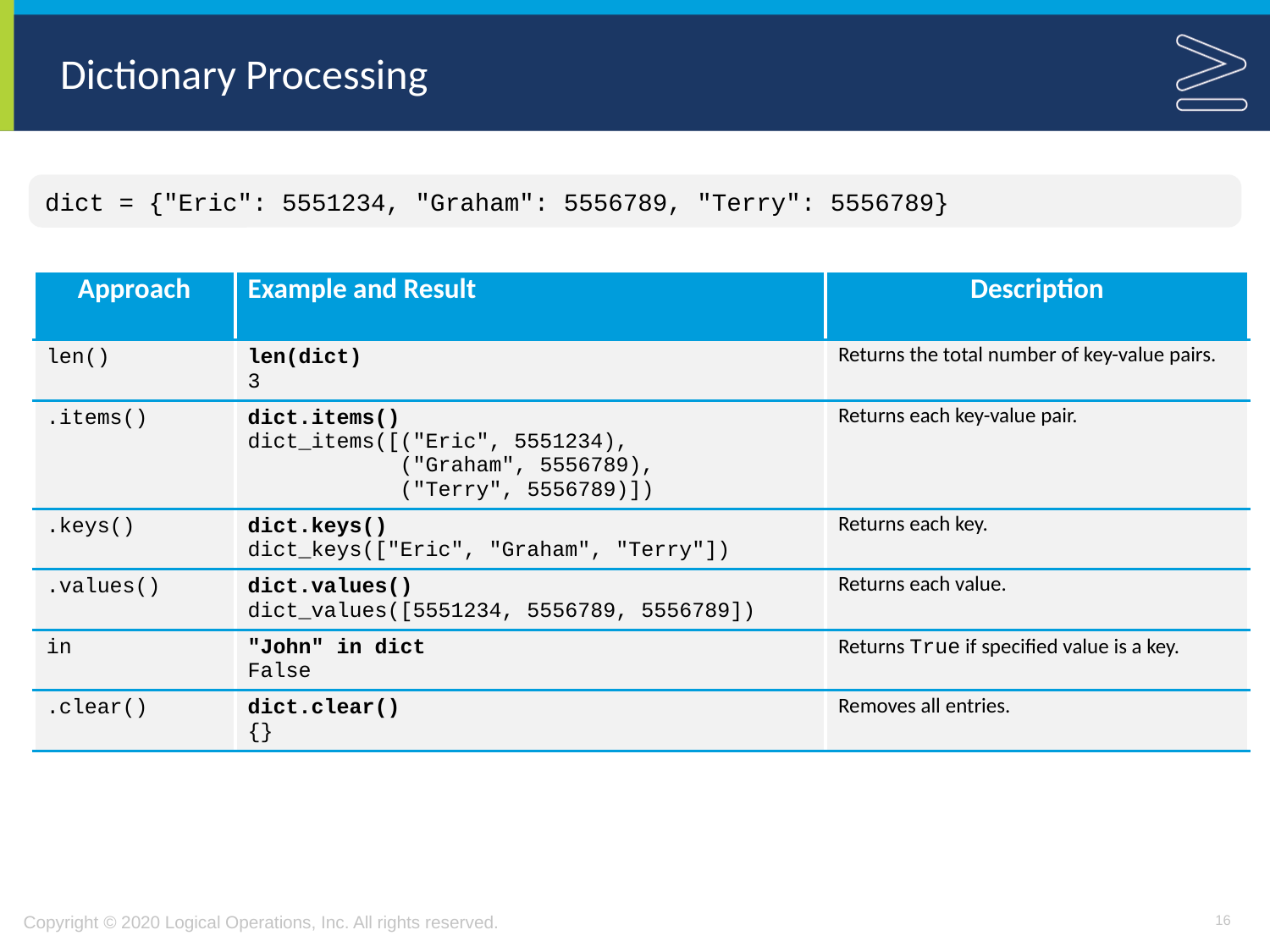

# Dictionary Processing
dict = {"Eric": 5551234, "Graham": 5556789, "Terry": 5556789}
| Approach | Example and Result | Description |
| --- | --- | --- |
| len() | len(dict) 3 | Returns the total number of key-value pairs. |
| .items() | dict.items() dict\_items([("Eric", 5551234), ("Graham", 5556789), ("Terry", 5556789)]) | Returns each key-value pair. |
| .keys() | dict.keys() dict\_keys(["Eric", "Graham", "Terry"]) | Returns each key. |
| .values() | dict.values() dict\_values([5551234, 5556789, 5556789]) | Returns each value. |
| in | "John" in dict False | Returns True if specified value is a key. |
| .clear() | dict.clear() {} | Removes all entries. |
16